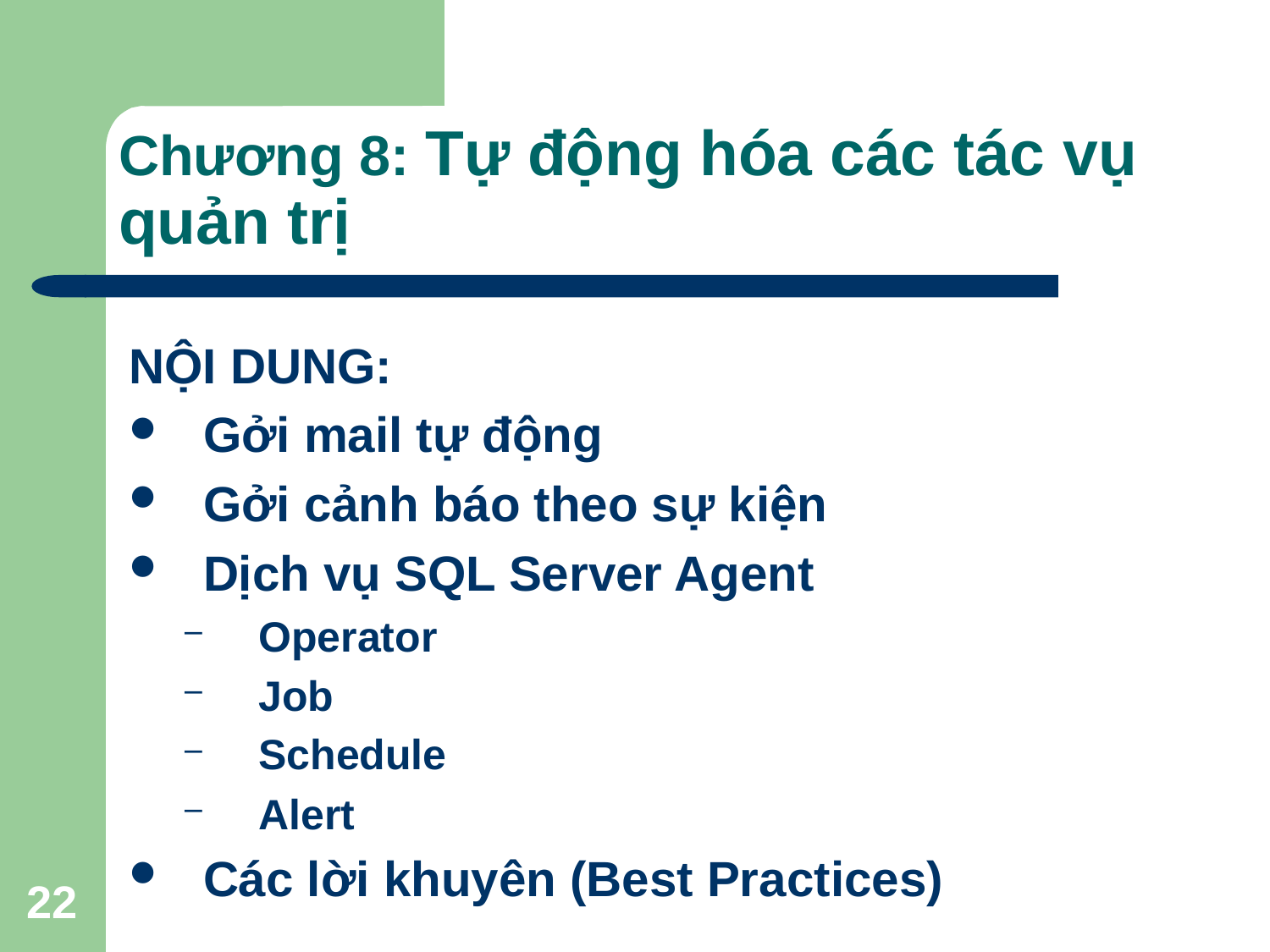

# Chương 8: Tự động hóa các tác vụ quản trị
NỘI DUNG:
Gởi mail tự động
Gởi cảnh báo theo sự kiện
Dịch vụ SQL Server Agent
Operator
Job
Schedule
Alert
Các lời khuyên (Best Practices)
22